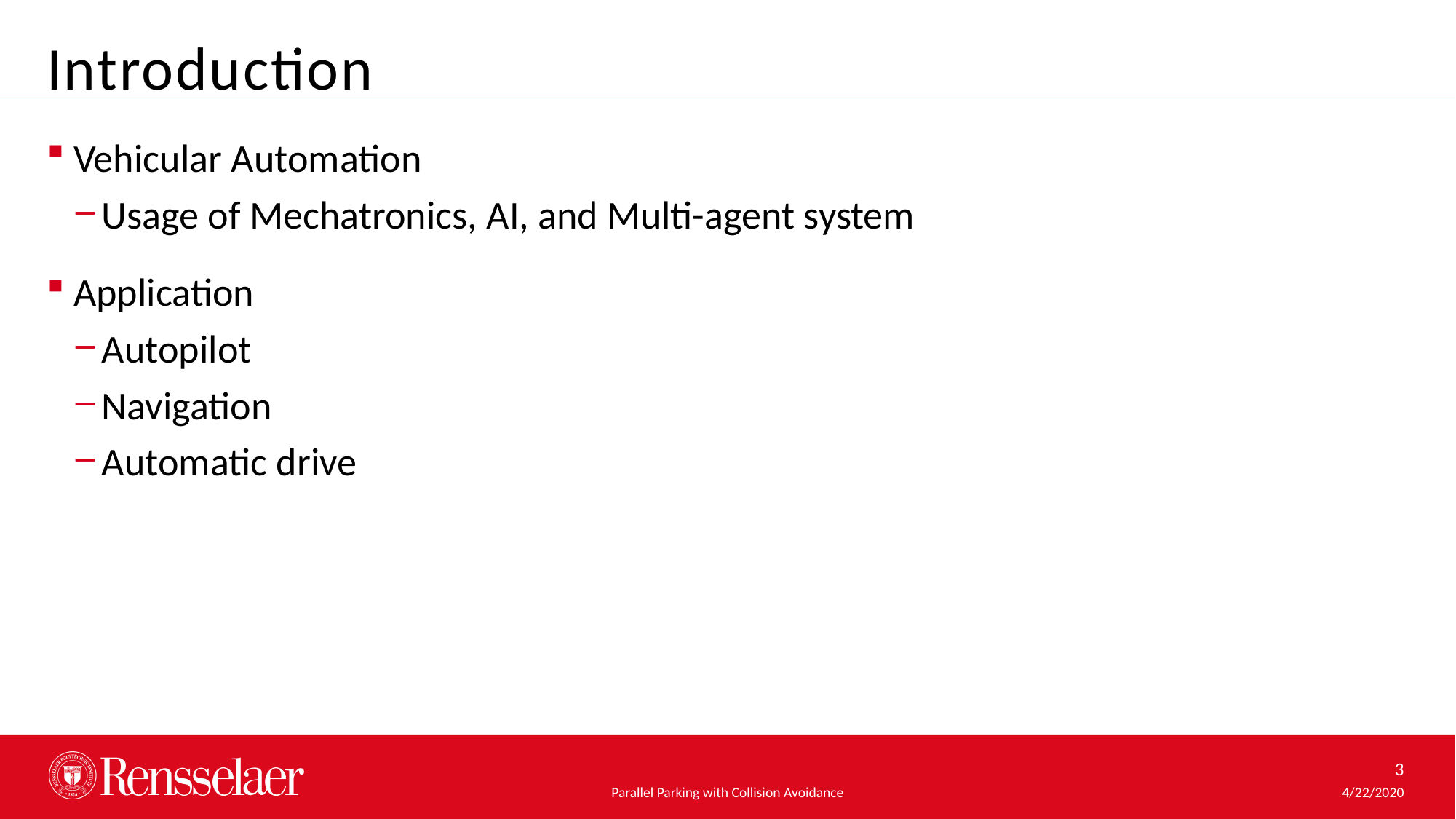

Introduction
Vehicular Automation
Usage of Mechatronics, AI, and Multi-agent system
Application
Autopilot
Navigation
Automatic drive